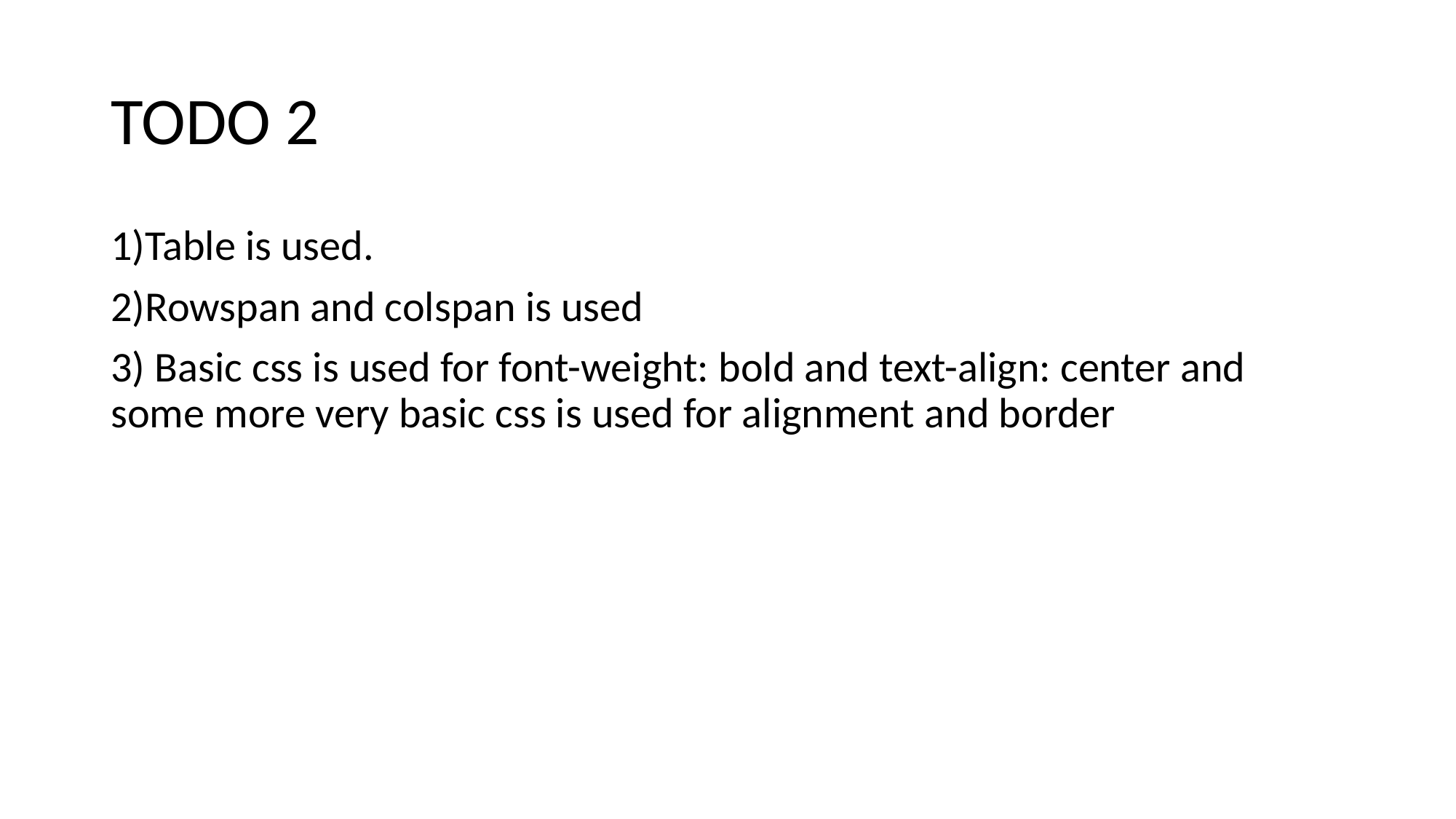

# TODO 2
1)Table is used.
2)Rowspan and colspan is used
3) Basic css is used for font-weight: bold and text-align: center and some more very basic css is used for alignment and border